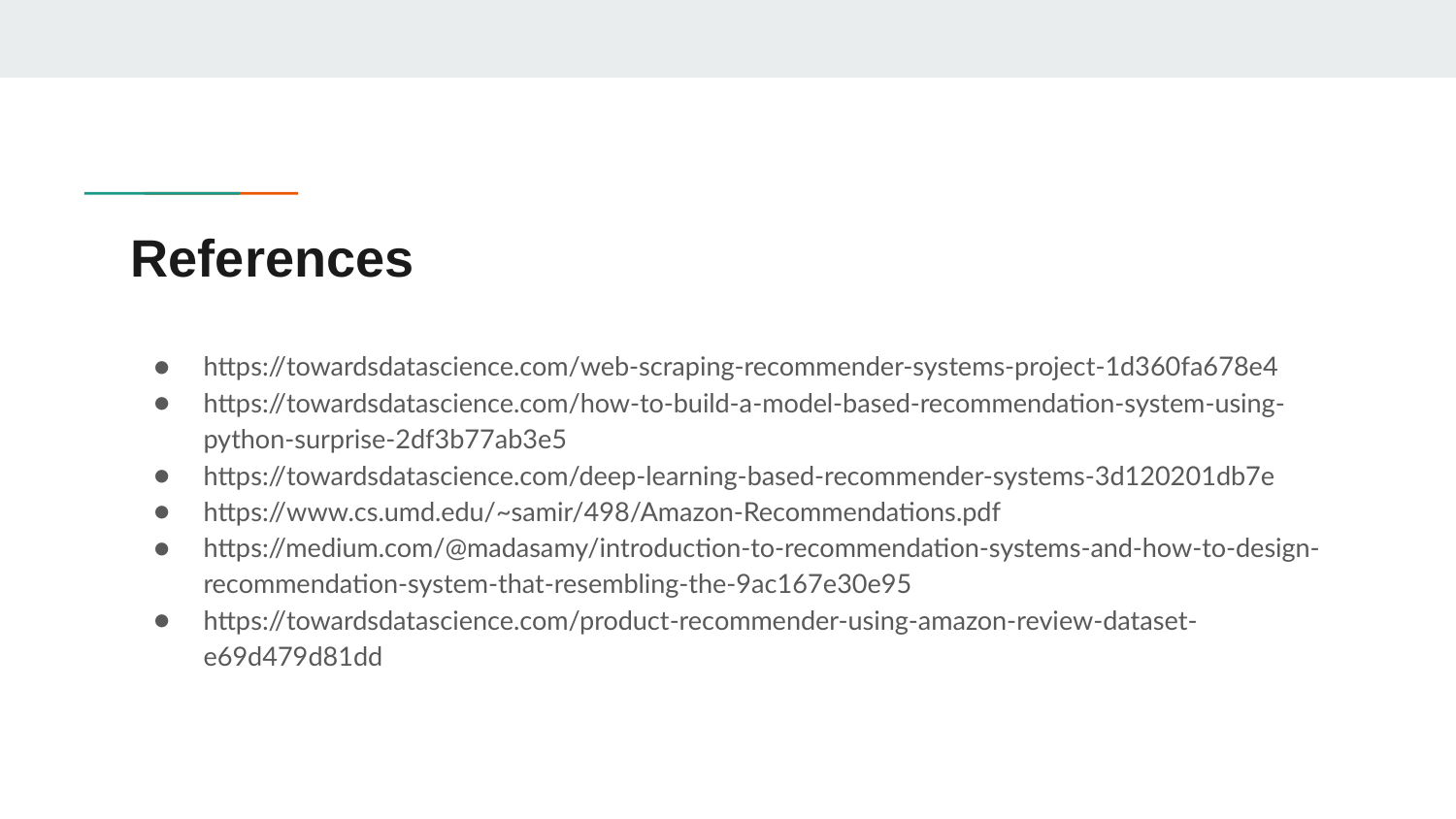

# References
https://towardsdatascience.com/web-scraping-recommender-systems-project-1d360fa678e4
https://towardsdatascience.com/how-to-build-a-model-based-recommendation-system-using-python-surprise-2df3b77ab3e5
https://towardsdatascience.com/deep-learning-based-recommender-systems-3d120201db7e
https://www.cs.umd.edu/~samir/498/Amazon-Recommendations.pdf
https://medium.com/@madasamy/introduction-to-recommendation-systems-and-how-to-design-recommendation-system-that-resembling-the-9ac167e30e95
https://towardsdatascience.com/product-recommender-using-amazon-review-dataset-e69d479d81dd